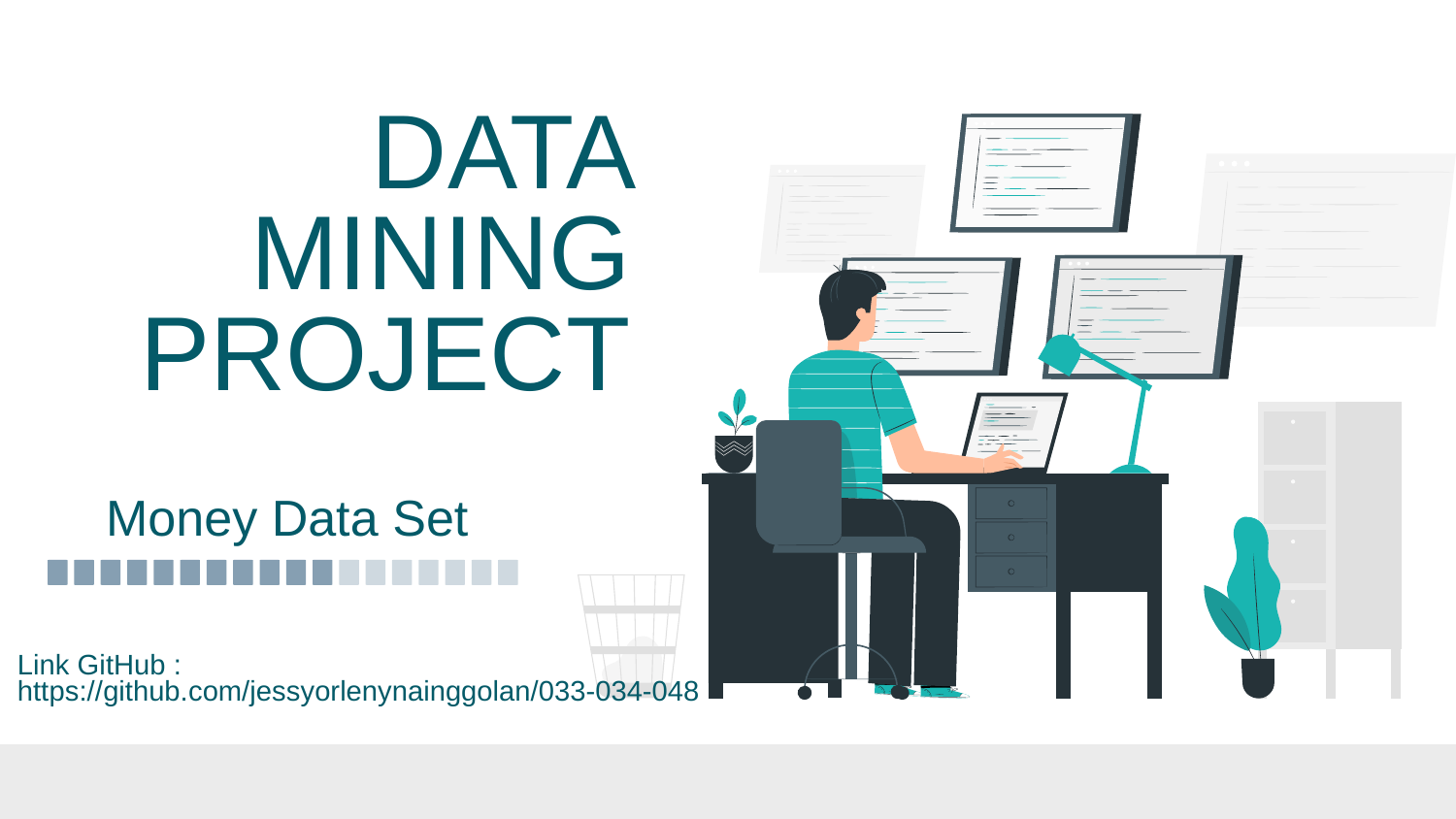

# DATA MINING PROJECT

Money Data Set

Link GitHub :
https://github.com/jessyorlenynainggolan/033-034-048